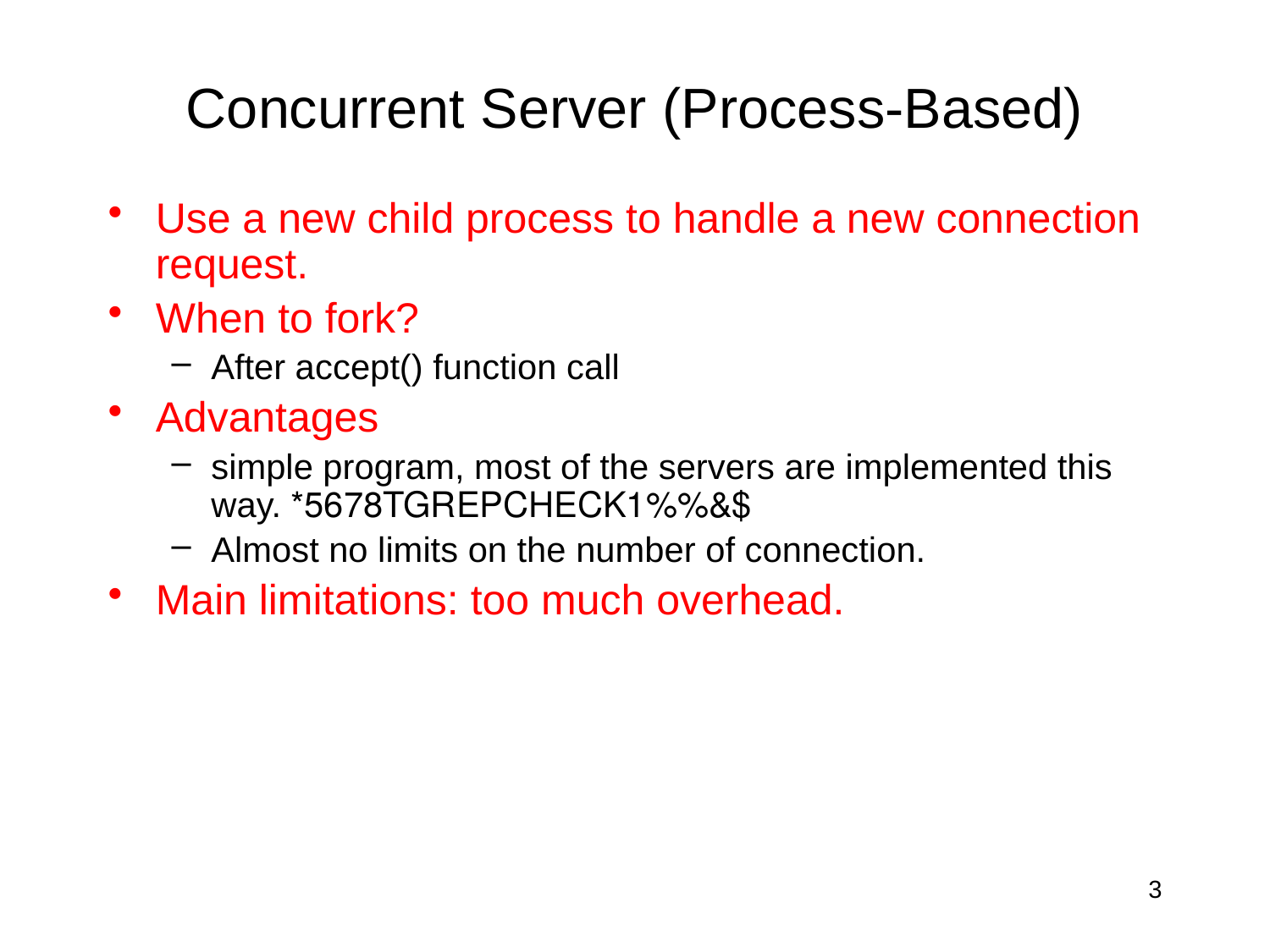

# Concurrent Server (Process-Based)
Use a new child process to handle a new connection request.
When to fork?
After accept() function call
Advantages
simple program, most of the servers are implemented this way. *5678TGREPCHECK1%%&$
Almost no limits on the number of connection.
Main limitations: too much overhead.

3